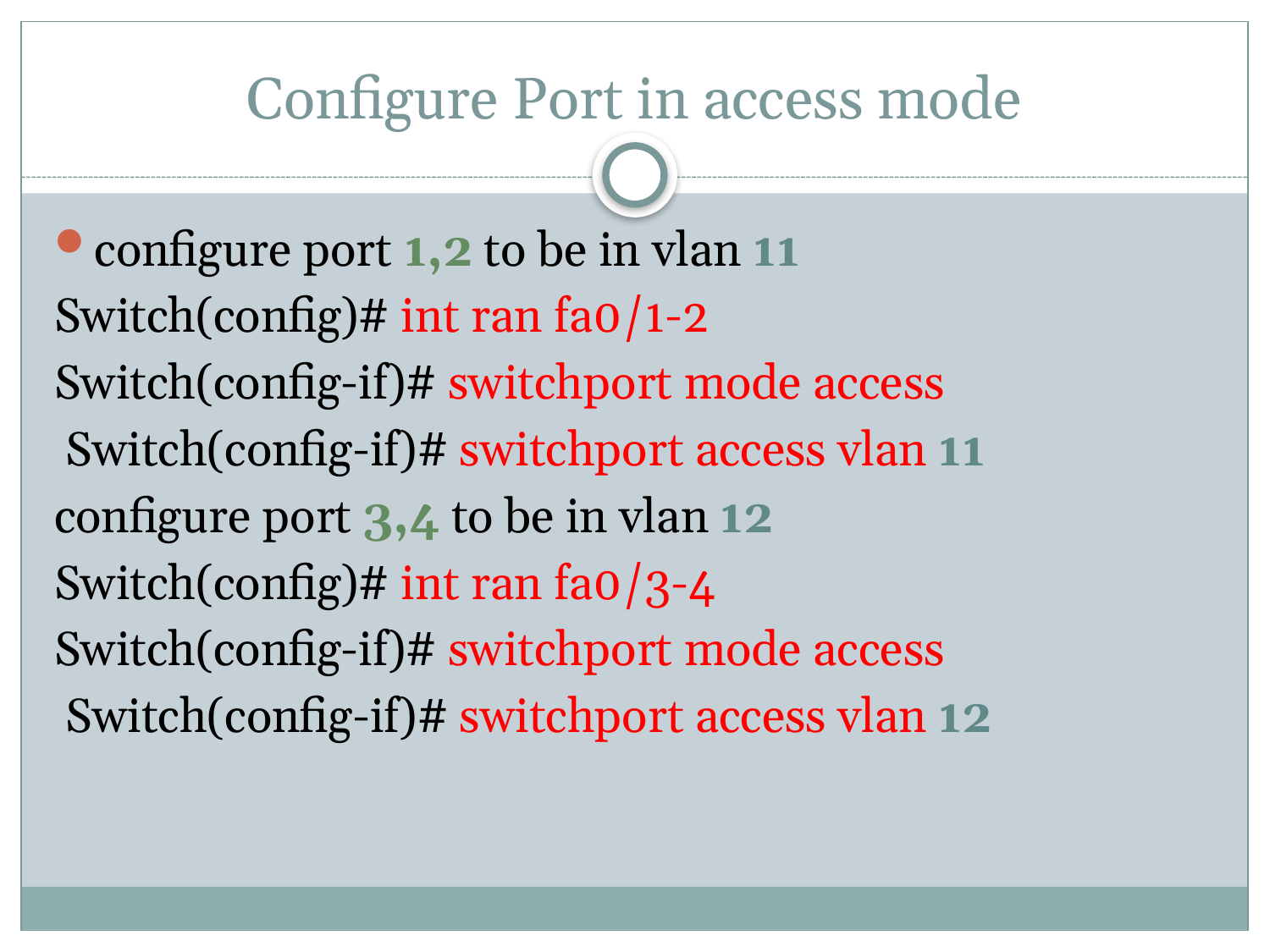

# Configure Port in access mode
configure port 1,2 to be in vlan 11
Switch(config)# int ran fa0/1-2
Switch(config-if)# switchport mode access
 Switch(config-if)# switchport access vlan 11
configure port 3,4 to be in vlan 12
Switch(config)# int ran fa0/3-4
Switch(config-if)# switchport mode access
 Switch(config-if)# switchport access vlan 12